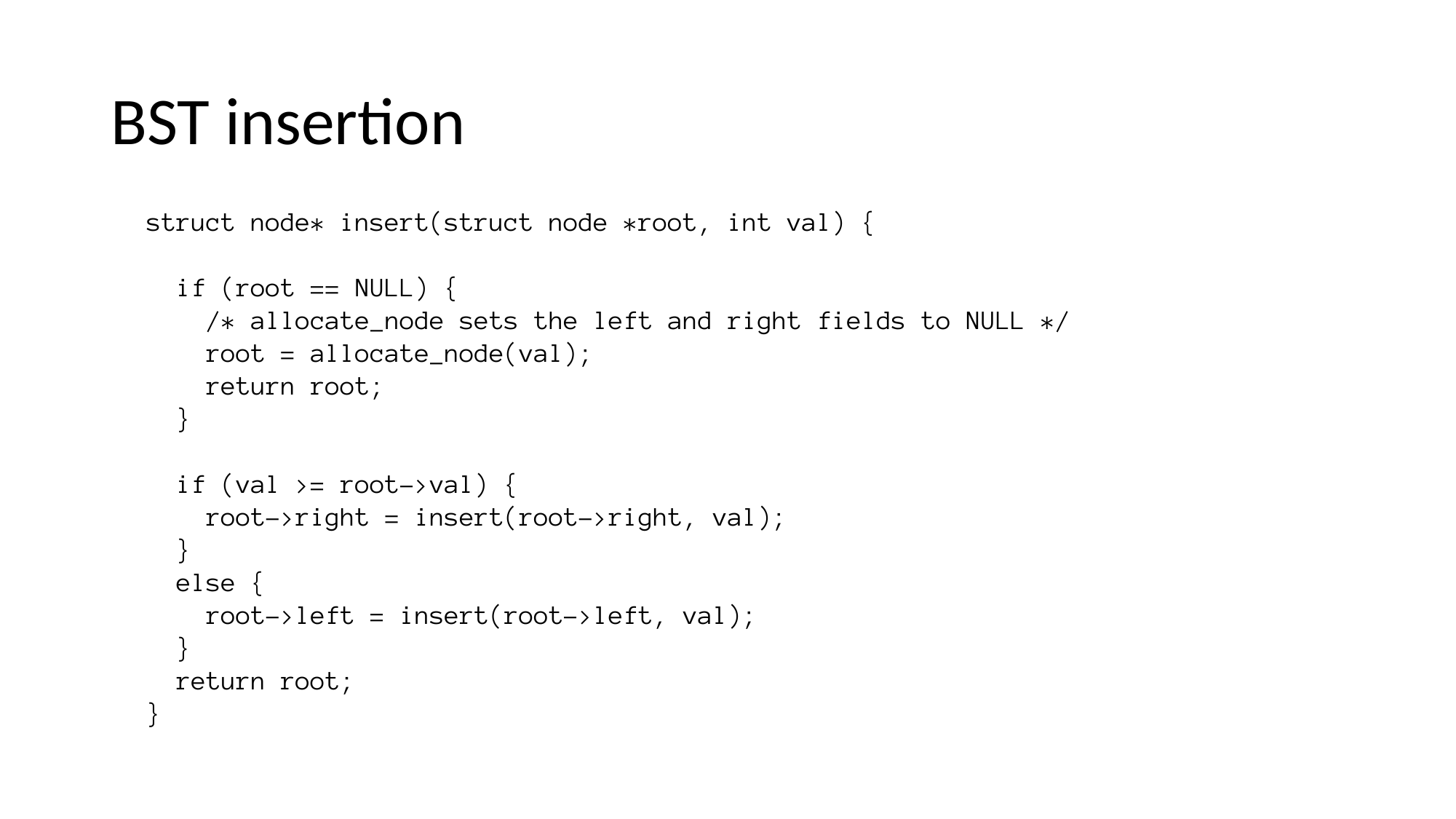

# BST insertion
struct node* insert(struct node *root, int val) {

  if (root == NULL) {
    /* allocate_node sets the left and right fields to NULL */
    root = allocate_node(val);
    return root;
  }

  if (val >= root->val) {
    root->right = insert(root->right, val);
  }
  else {
    root->left = insert(root->left, val);
  }
  return root;
}